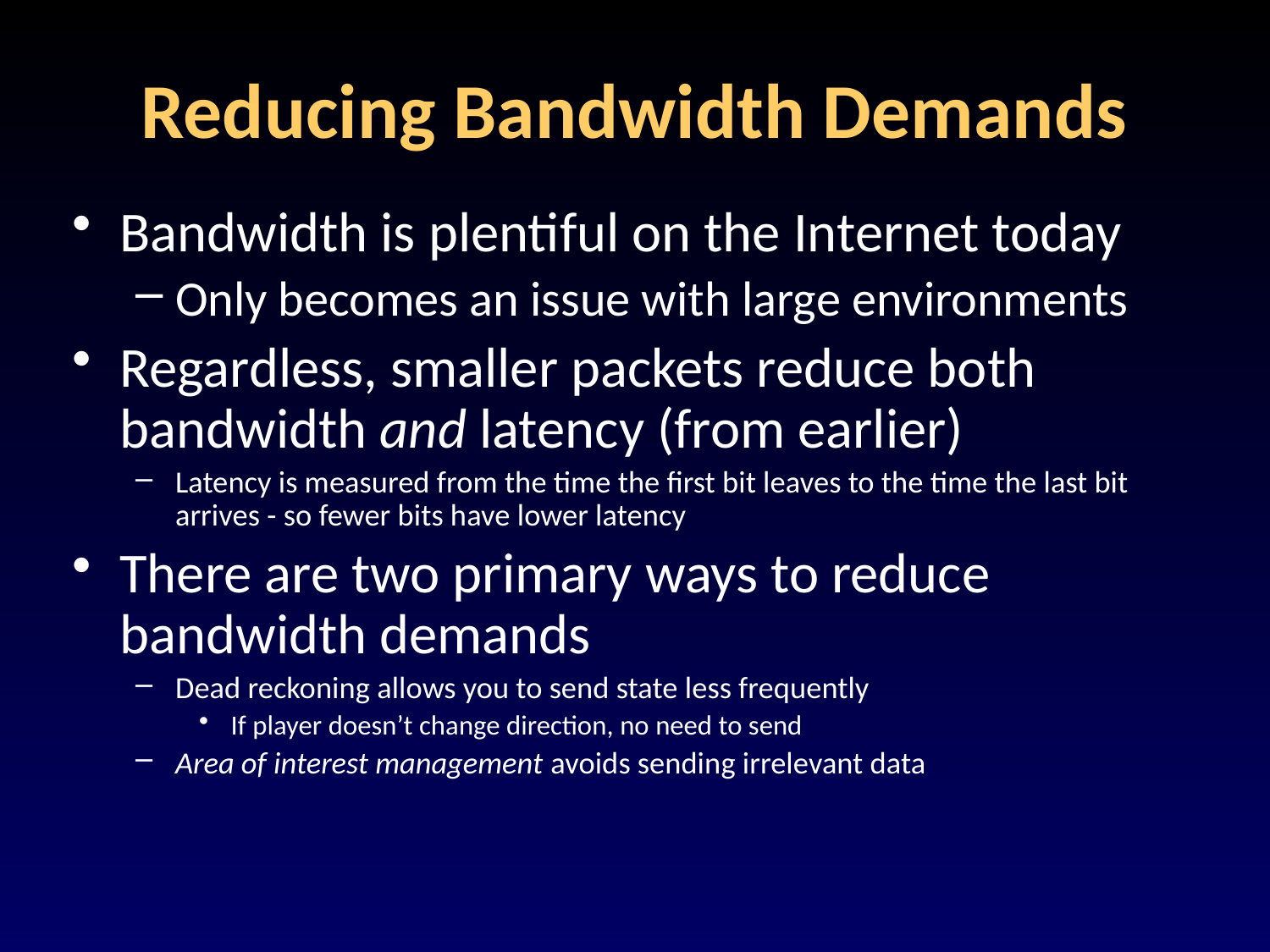

# Reducing Bandwidth Demands
Bandwidth is plentiful on the Internet today
Only becomes an issue with large environments
Regardless, smaller packets reduce both bandwidth and latency (from earlier)
Latency is measured from the time the first bit leaves to the time the last bit arrives - so fewer bits have lower latency
There are two primary ways to reduce bandwidth demands
Dead reckoning allows you to send state less frequently
If player doesn’t change direction, no need to send
Area of interest management avoids sending irrelevant data